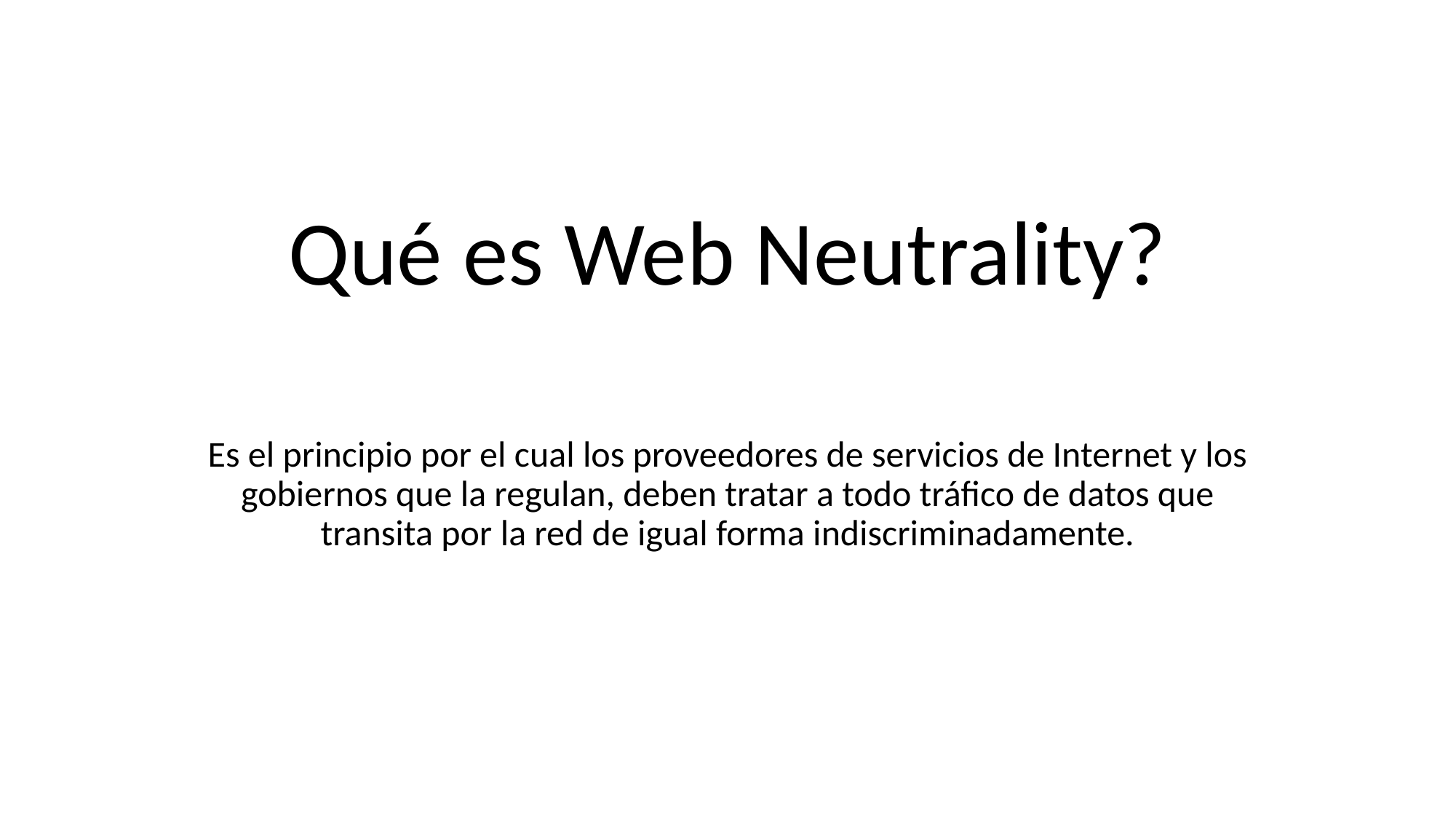

# Qué es Web Neutrality?
Es el principio por el cual los proveedores de servicios de Internet y los gobiernos que la regulan, deben tratar a todo tráfico de datos que transita por la red de igual forma indiscriminadamente.